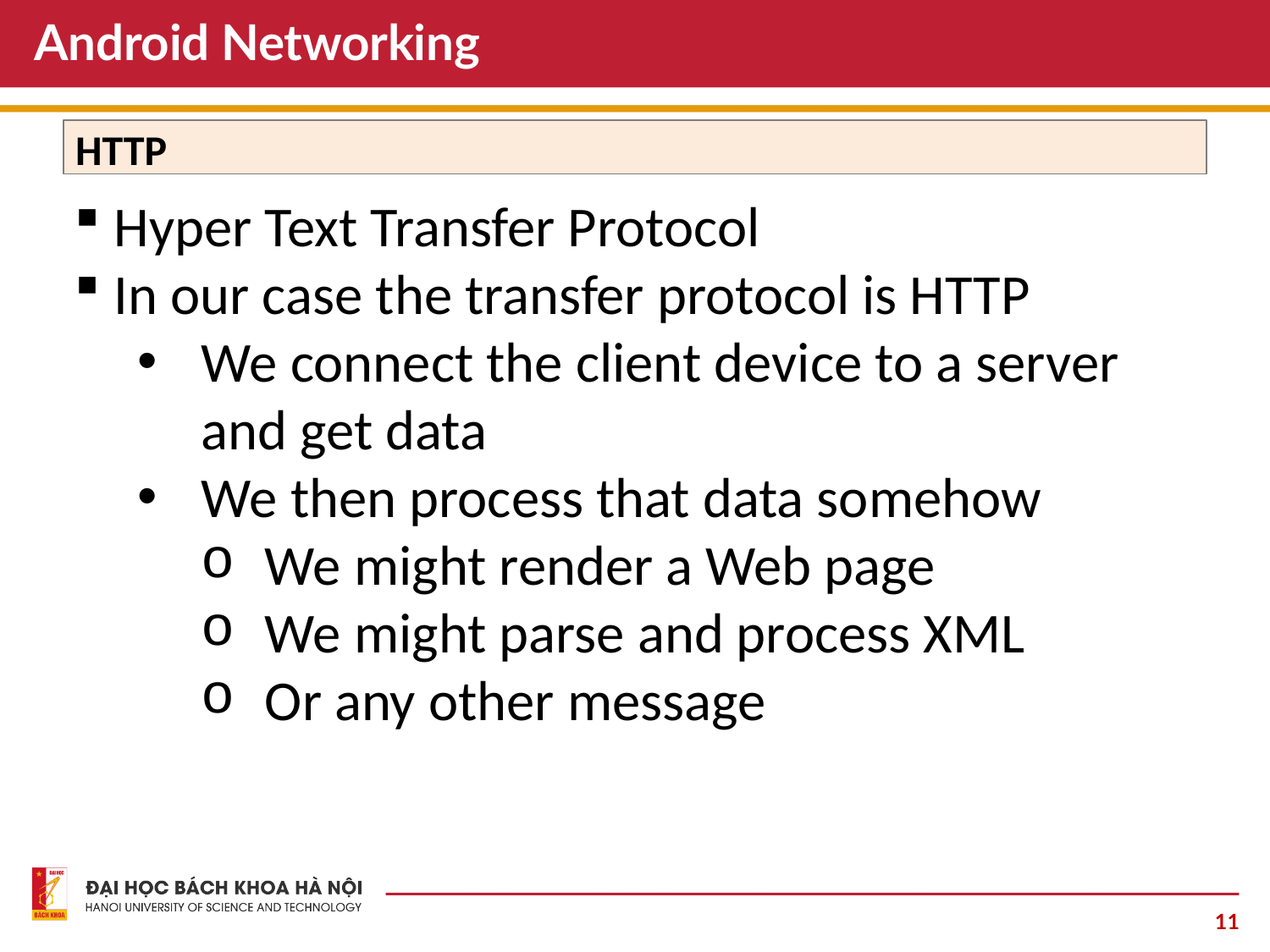

# Android Networking
HTTP
Hyper Text Transfer Protocol
In our case the transfer protocol is HTTP
We connect the client device to a server and get data
We then process that data somehow
We might render a Web page
We might parse and process XML
Or any other message
11